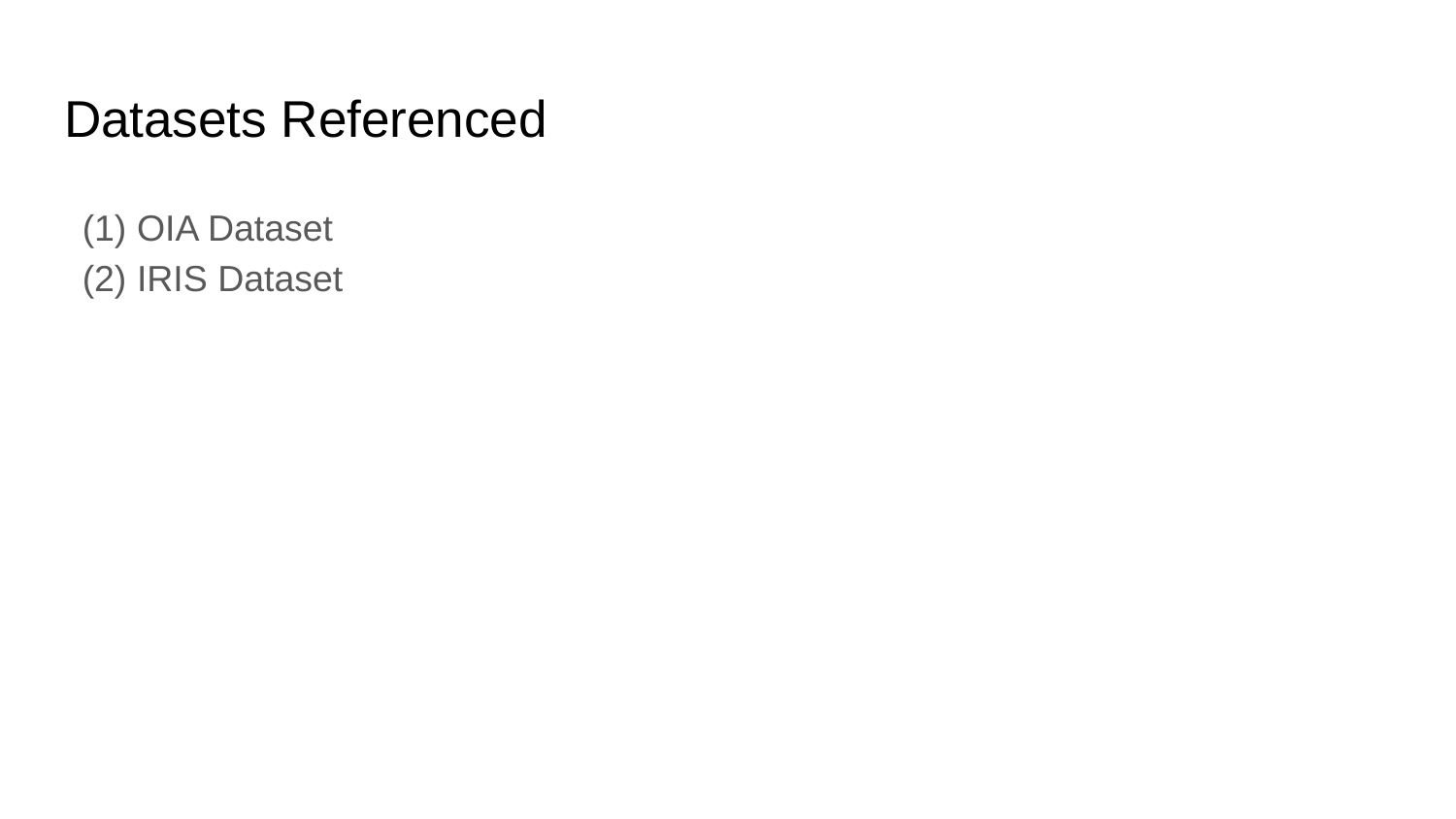

# Datasets Referenced
OIA Dataset
IRIS Dataset